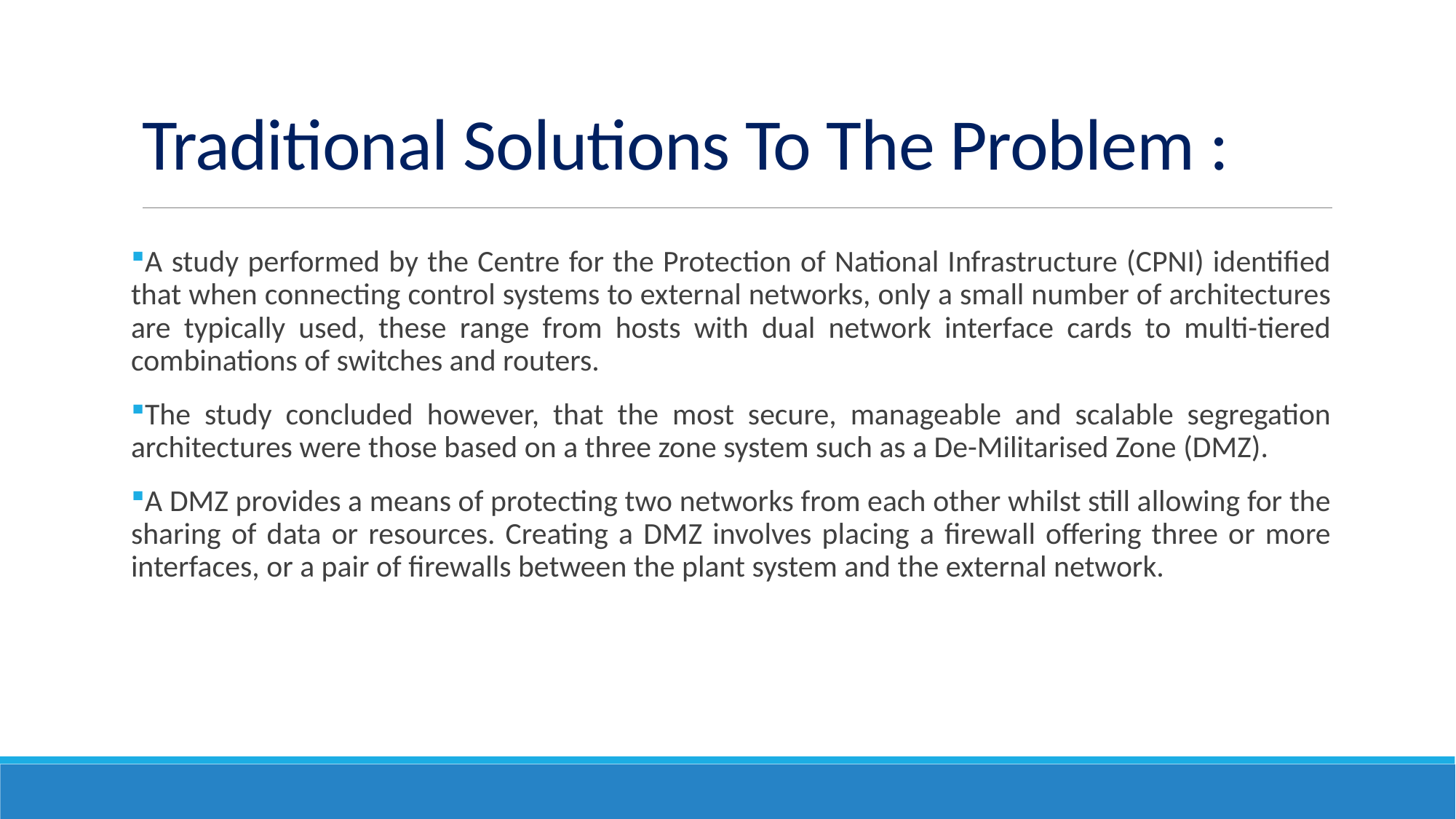

# Traditional Solutions To The Problem :
A study performed by the Centre for the Protection of National Infrastructure (CPNI) identified that when connecting control systems to external networks, only a small number of architectures are typically used, these range from hosts with dual network interface cards to multi-tiered combinations of switches and routers.
The study concluded however, that the most secure, manageable and scalable segregation architectures were those based on a three zone system such as a De-Militarised Zone (DMZ).
A DMZ provides a means of protecting two networks from each other whilst still allowing for the sharing of data or resources. Creating a DMZ involves placing a firewall offering three or more interfaces, or a pair of firewalls between the plant system and the external network.